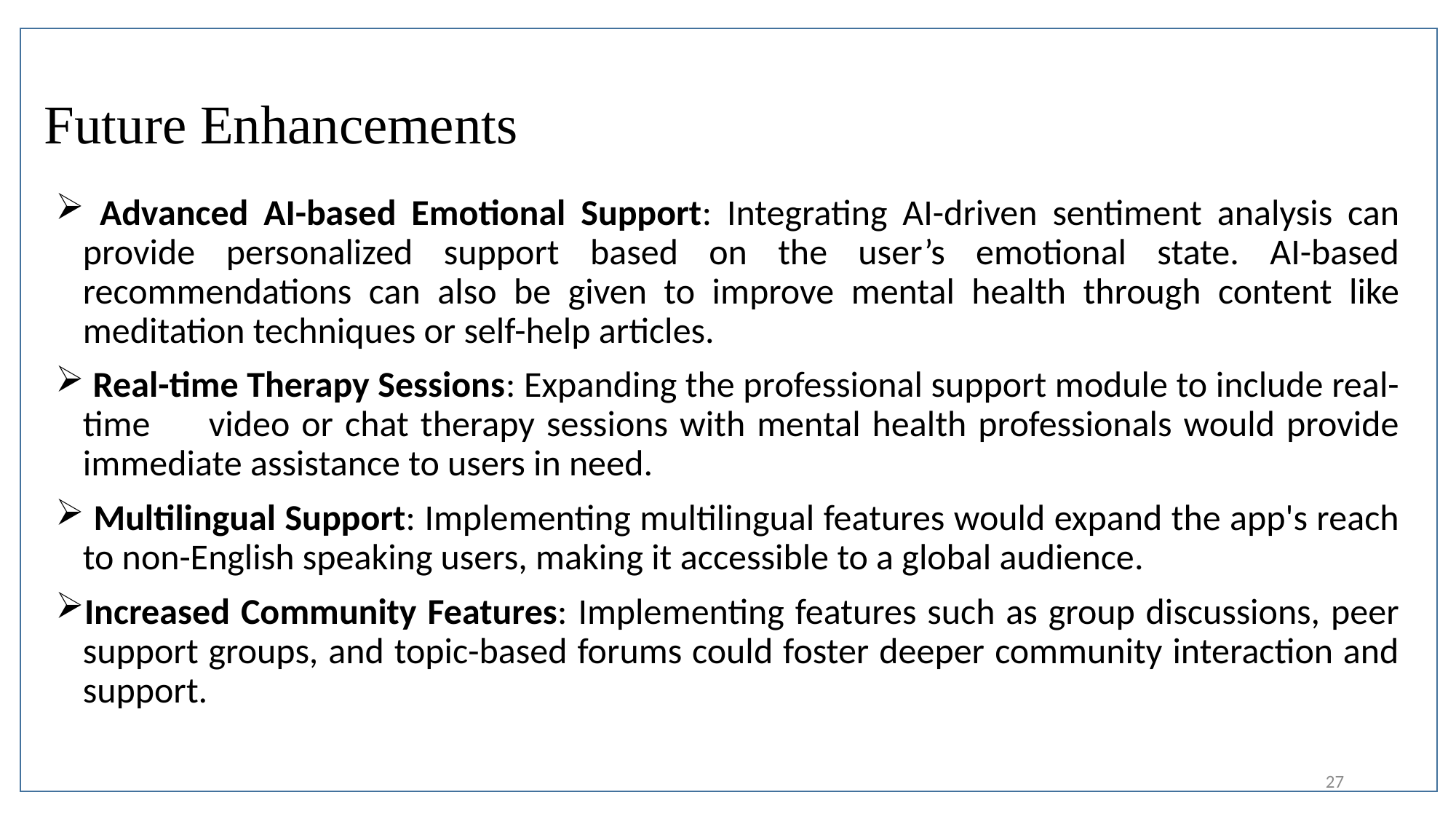

# Future Enhancements
 Advanced AI-based Emotional Support: Integrating AI-driven sentiment analysis can provide personalized support based on the user’s emotional state. AI-based recommendations can also be given to improve mental health through content like meditation techniques or self-help articles.
 Real-time Therapy Sessions: Expanding the professional support module to include real-time     video or chat therapy sessions with mental health professionals would provide immediate assistance to users in need.
 Multilingual Support: Implementing multilingual features would expand the app's reach to non-English speaking users, making it accessible to a global audience.
Increased Community Features: Implementing features such as group discussions, peer support groups, and topic-based forums could foster deeper community interaction and support.

27